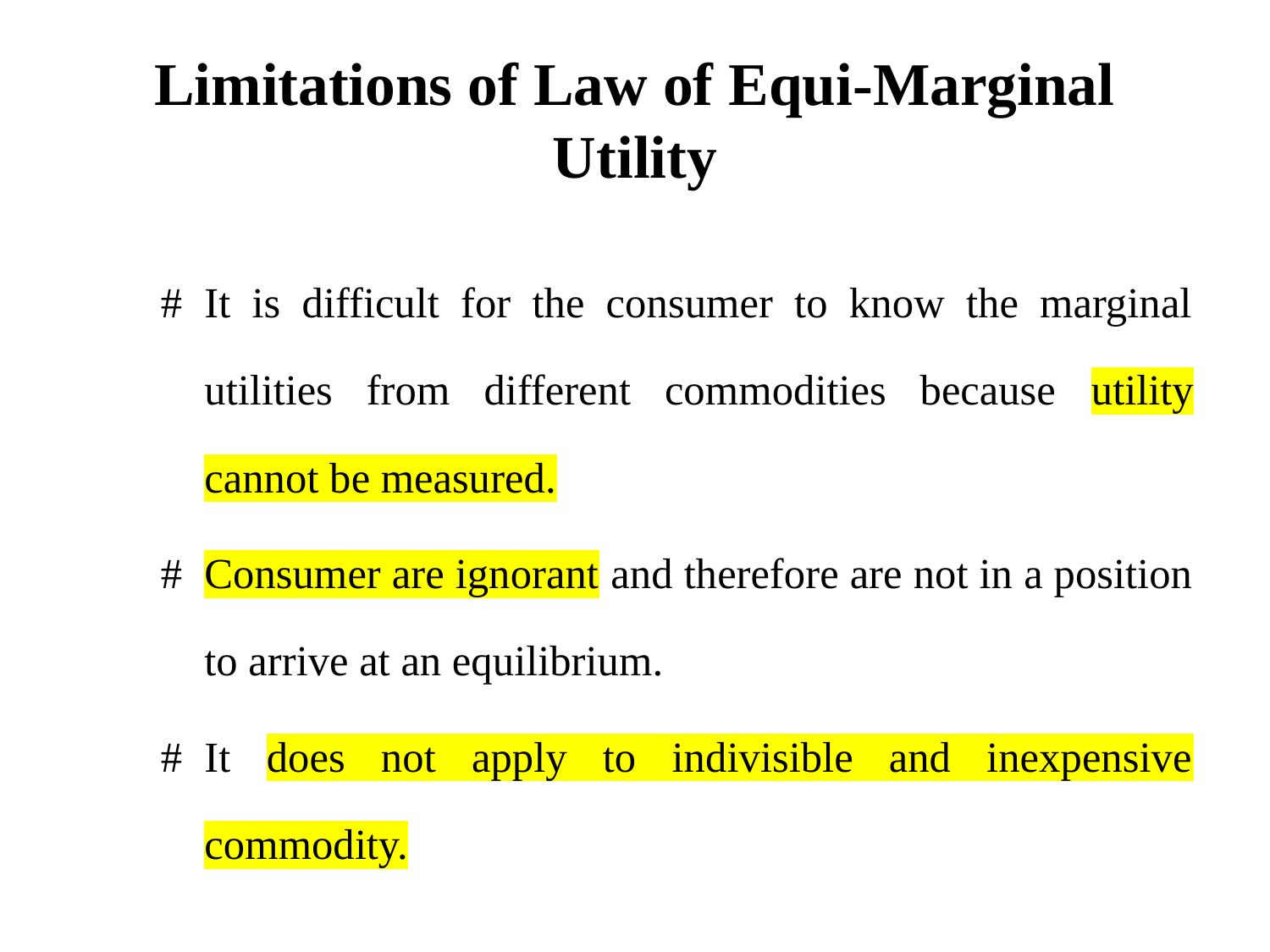

# Limitations of Law of Equi-Marginal Utility
#	It is difficult for the consumer to know the marginal utilities from different commodities because utility cannot be measured.
#	Consumer are ignorant and therefore are not in a position to arrive at an equilibrium.
#	It does not apply to indivisible and inexpensive commodity.